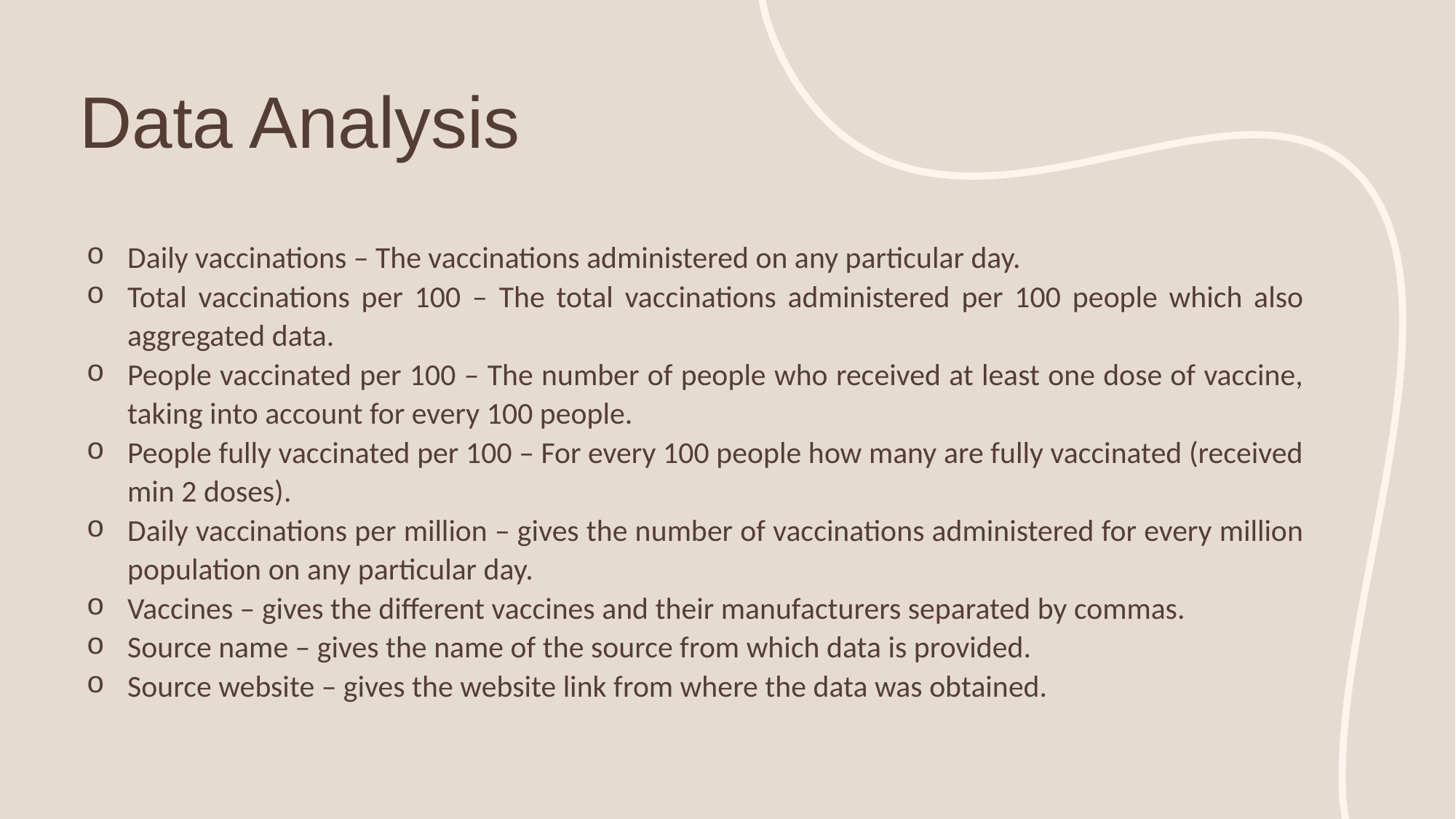

# Data Analysis
Daily vaccinations – The vaccinations administered on any particular day.
Total vaccinations per 100 – The total vaccinations administered per 100 people which also aggregated data.
People vaccinated per 100 – The number of people who received at least one dose of vaccine, taking into account for every 100 people.
People fully vaccinated per 100 – For every 100 people how many are fully vaccinated (received min 2 doses).
Daily vaccinations per million – gives the number of vaccinations administered for every million population on any particular day.
Vaccines – gives the different vaccines and their manufacturers separated by commas.
Source name – gives the name of the source from which data is provided.
Source website – gives the website link from where the data was obtained.